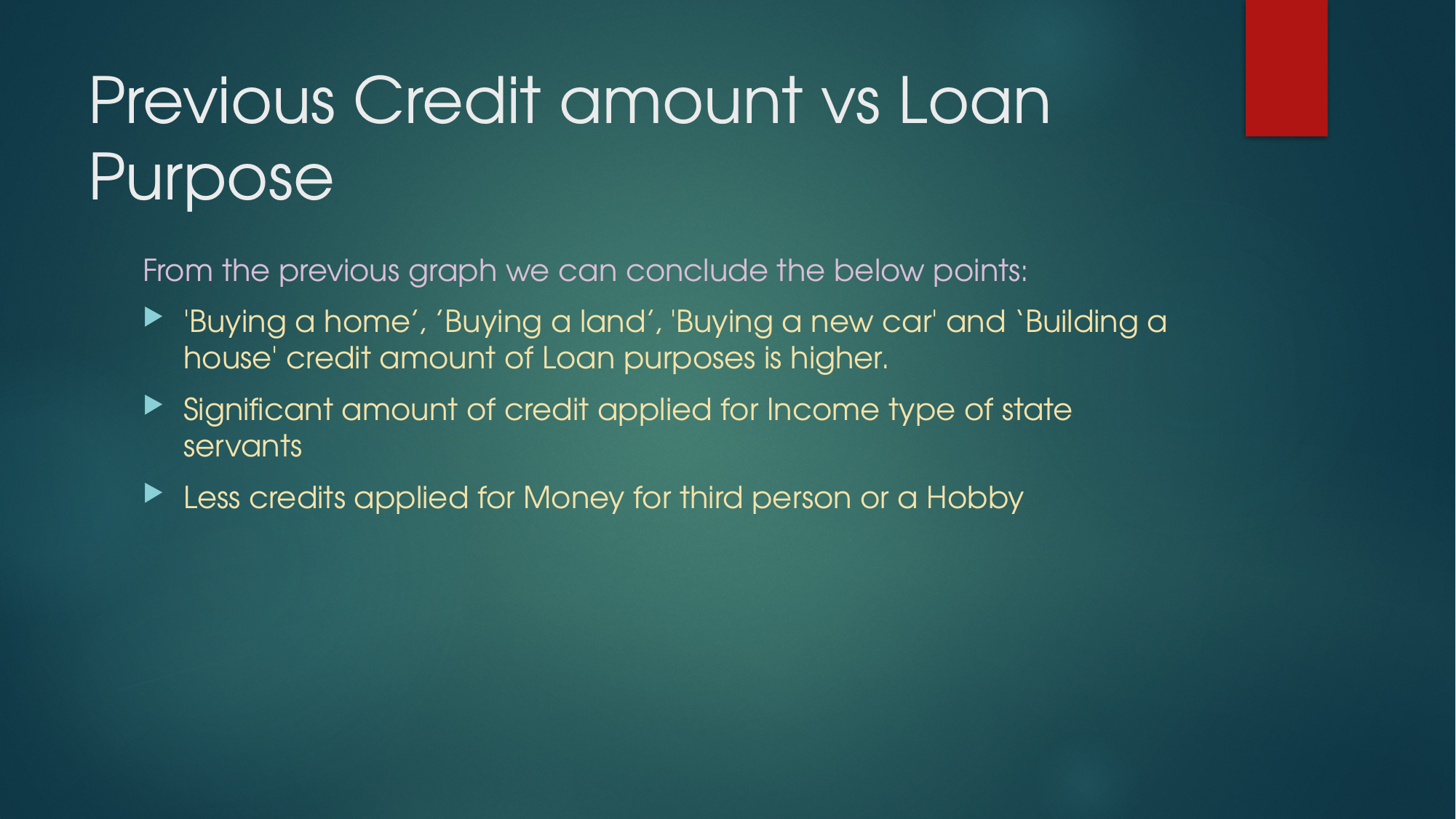

# Previous Credit amount vs Loan Purpose
From the previous graph we can conclude the below points:
'Buying a home’, ’Buying a land’, 'Buying a new car' and ‘Building a house' credit amount of Loan purposes is higher.
Significant amount of credit applied for Income type of state servants
Less credits applied for Money for third person or a Hobby